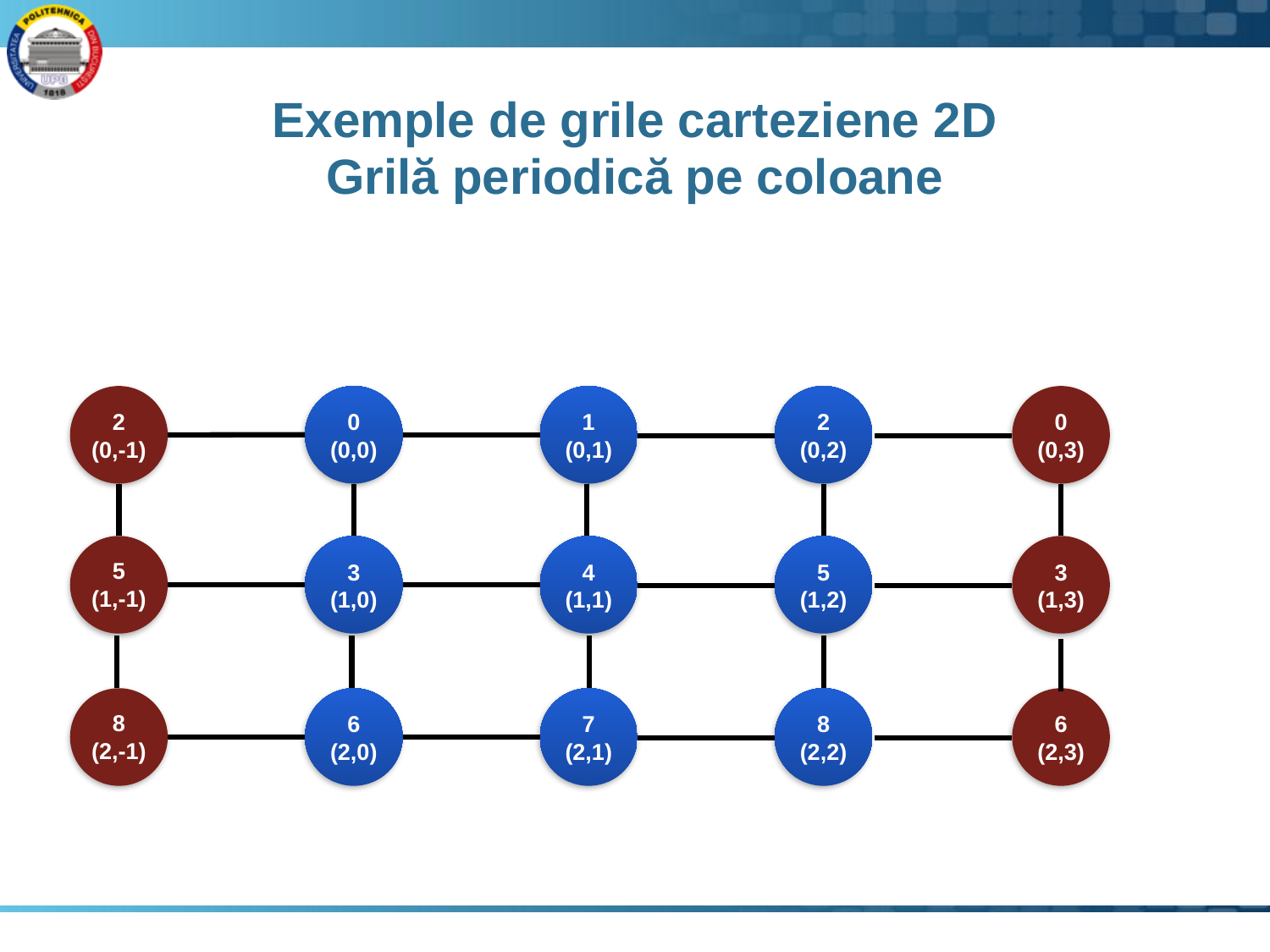

# Exemple de grile carteziene 2D Grilă periodică pe coloane

0
(0,0)

1
(0,1)

2
(0,2)

2
(0,-1)
0
(0,3)

3
(1,0)

4
(1,1)

5
(1,2)

5
(1,-1)
3
(1,3)

6
(2,0)

7
(2,1)

8
(2,2)

8
(2,-1)
6
(2,3)